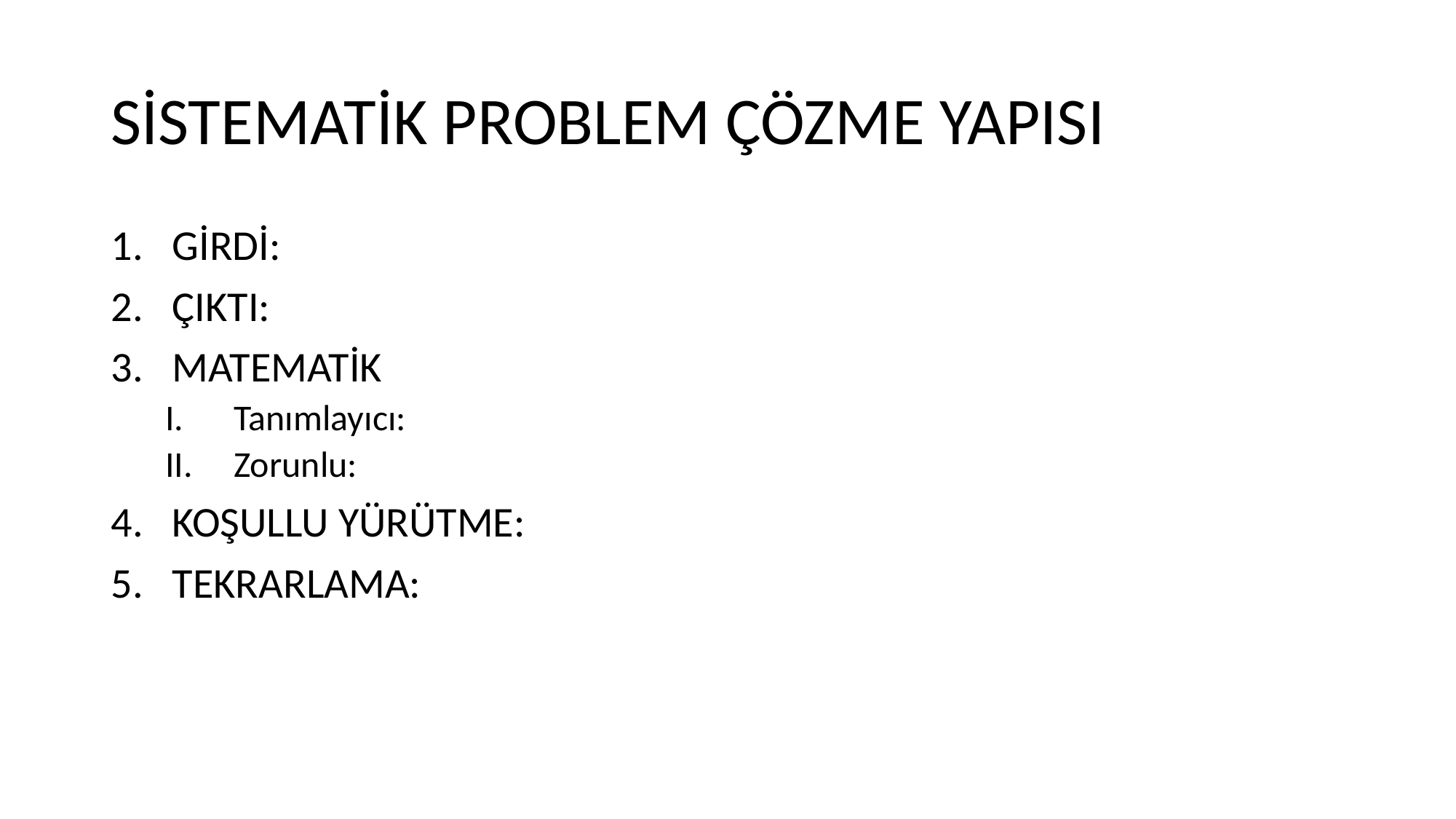

# SİSTEMATİK PROBLEM ÇÖZME YAPISI
GİRDİ:
ÇIKTI:
MATEMATİK
Tanımlayıcı:
Zorunlu:
KOŞULLU YÜRÜTME:
TEKRARLAMA: